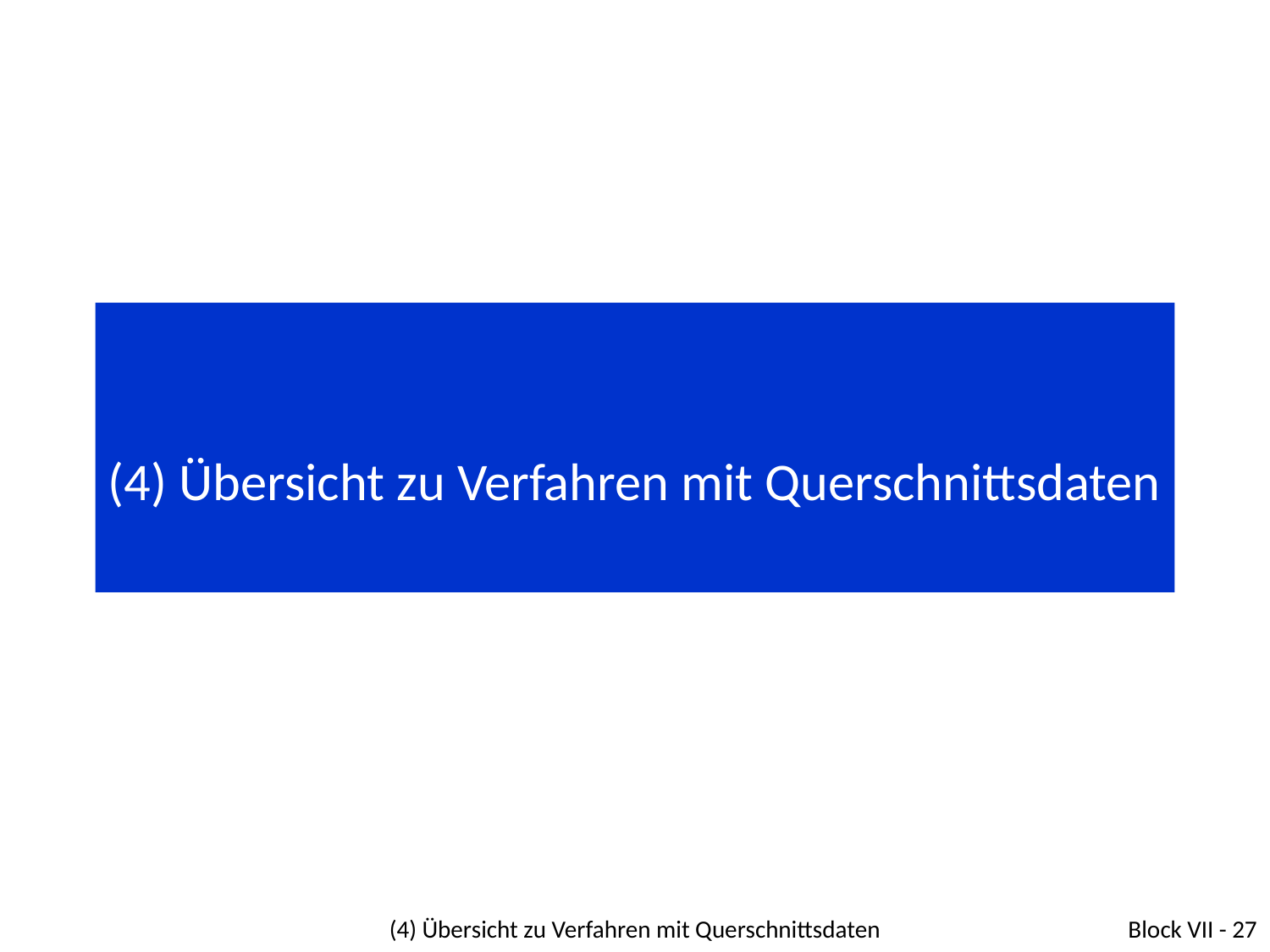

# (4) Übersicht zu Verfahren mit Querschnittsdaten
(4) Übersicht zu Verfahren mit Querschnittsdaten
Block VII - 27